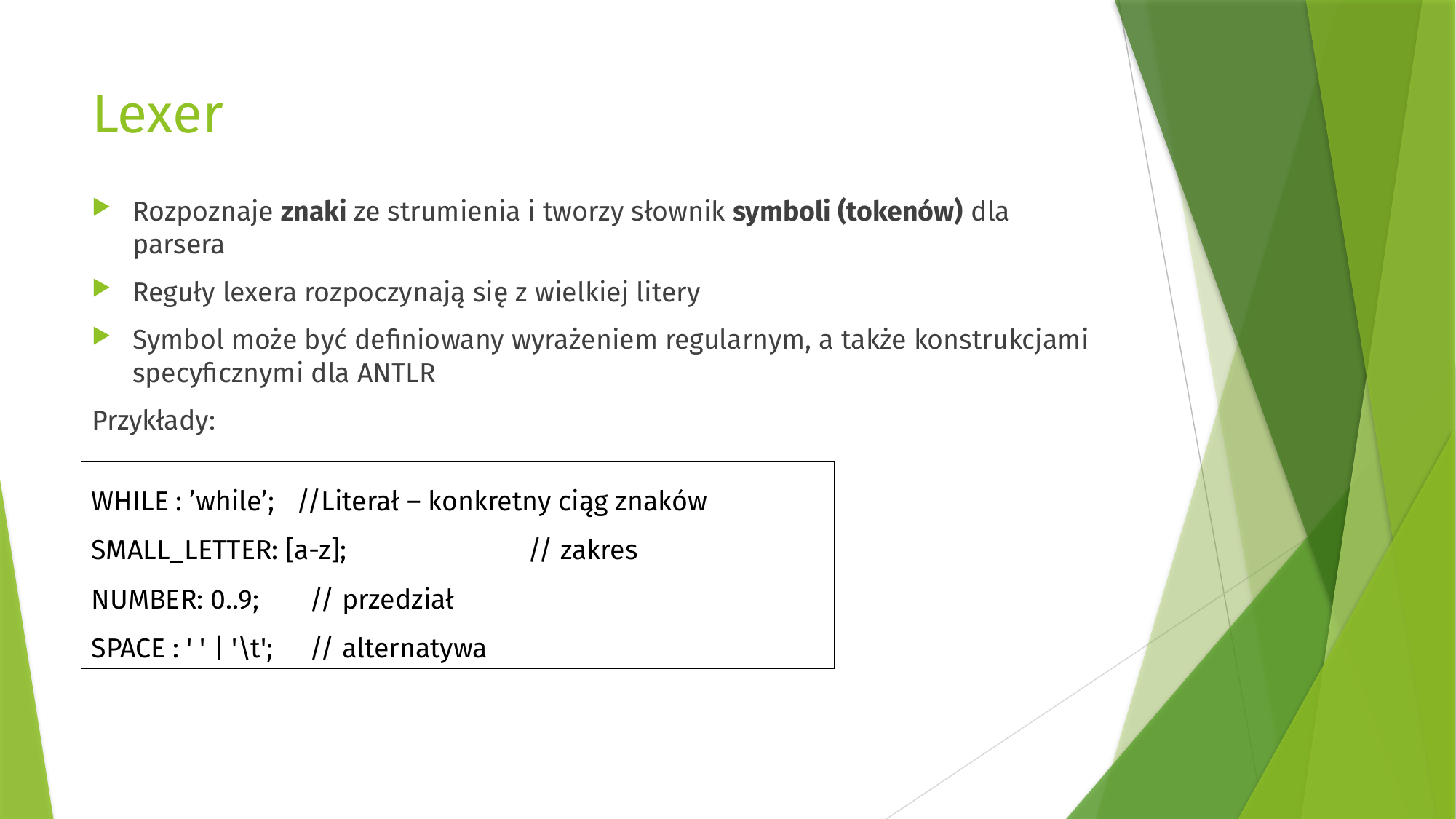

# Lexer
Rozpoznaje znaki ze strumienia i tworzy słownik symboli (tokenów) dla parsera
Reguły lexera rozpoczynają się z wielkiej litery
Symbol może być definiowany wyrażeniem regularnym, a także konstrukcjami specyficznymi dla ANTLR
Przykłady:

WHILE : ’while’;   //Literał – konkretny ciąg znaków
SMALL_LETTER: [a-z];		// zakres
NUMBER: 0..9; 	// przedział
SPACE : ' ' | '\t';	// alternatywa